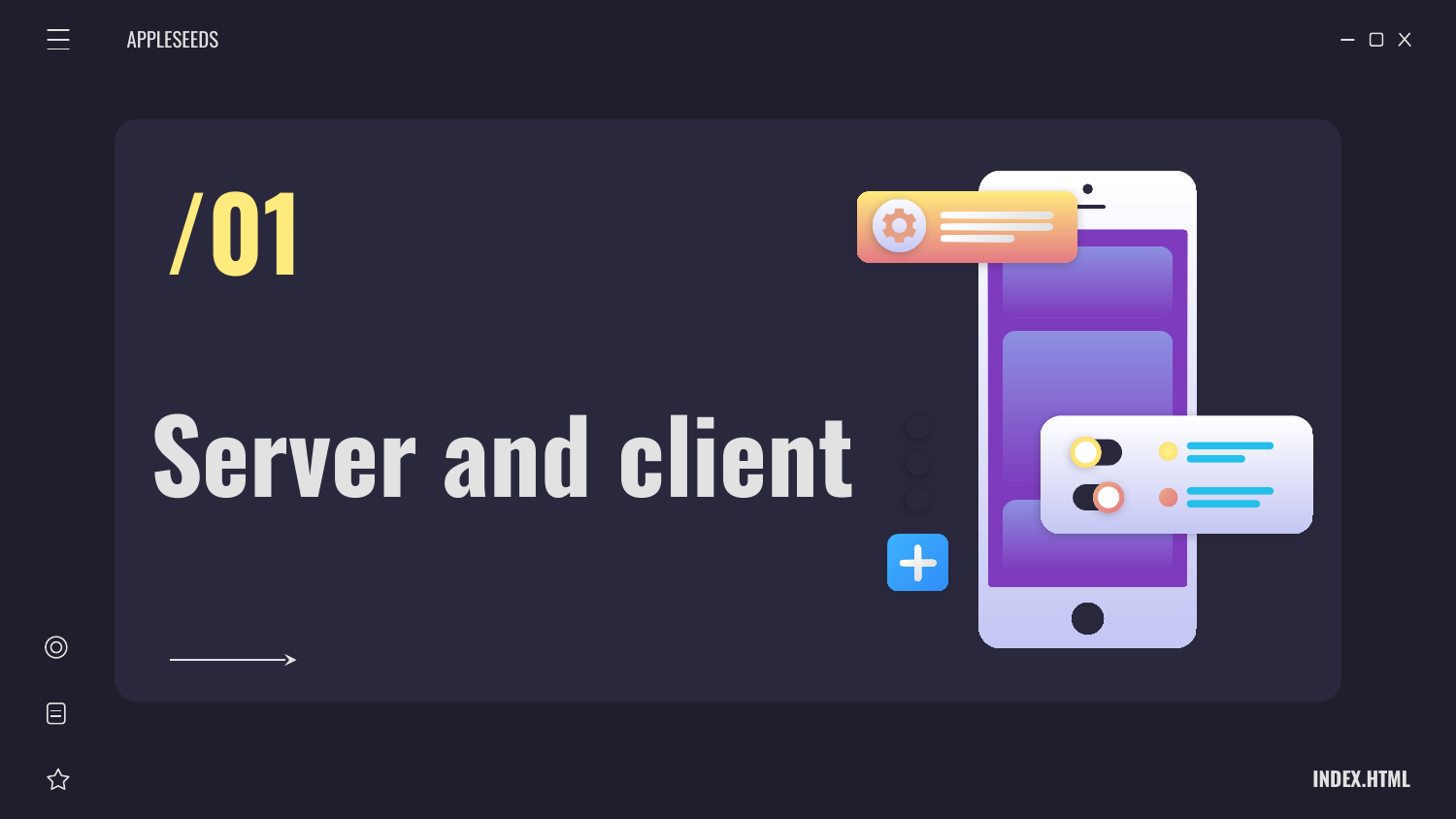

APPLESEEDS

/01

# Server and client

INDEX.HTML